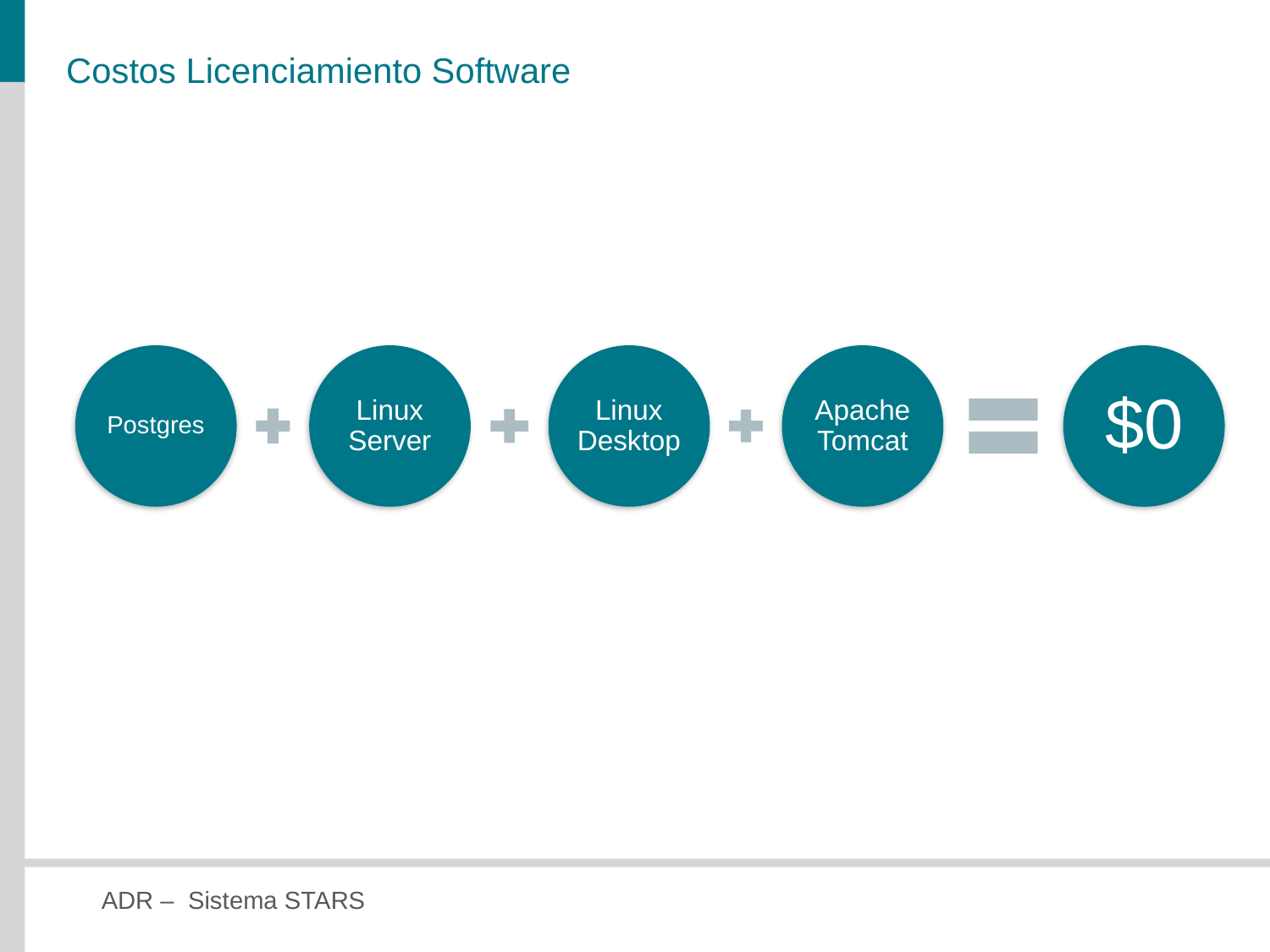

# Costos Licenciamiento Software
Postgres

Linux Server

Linux Desktop

Apache Tomcat

$0